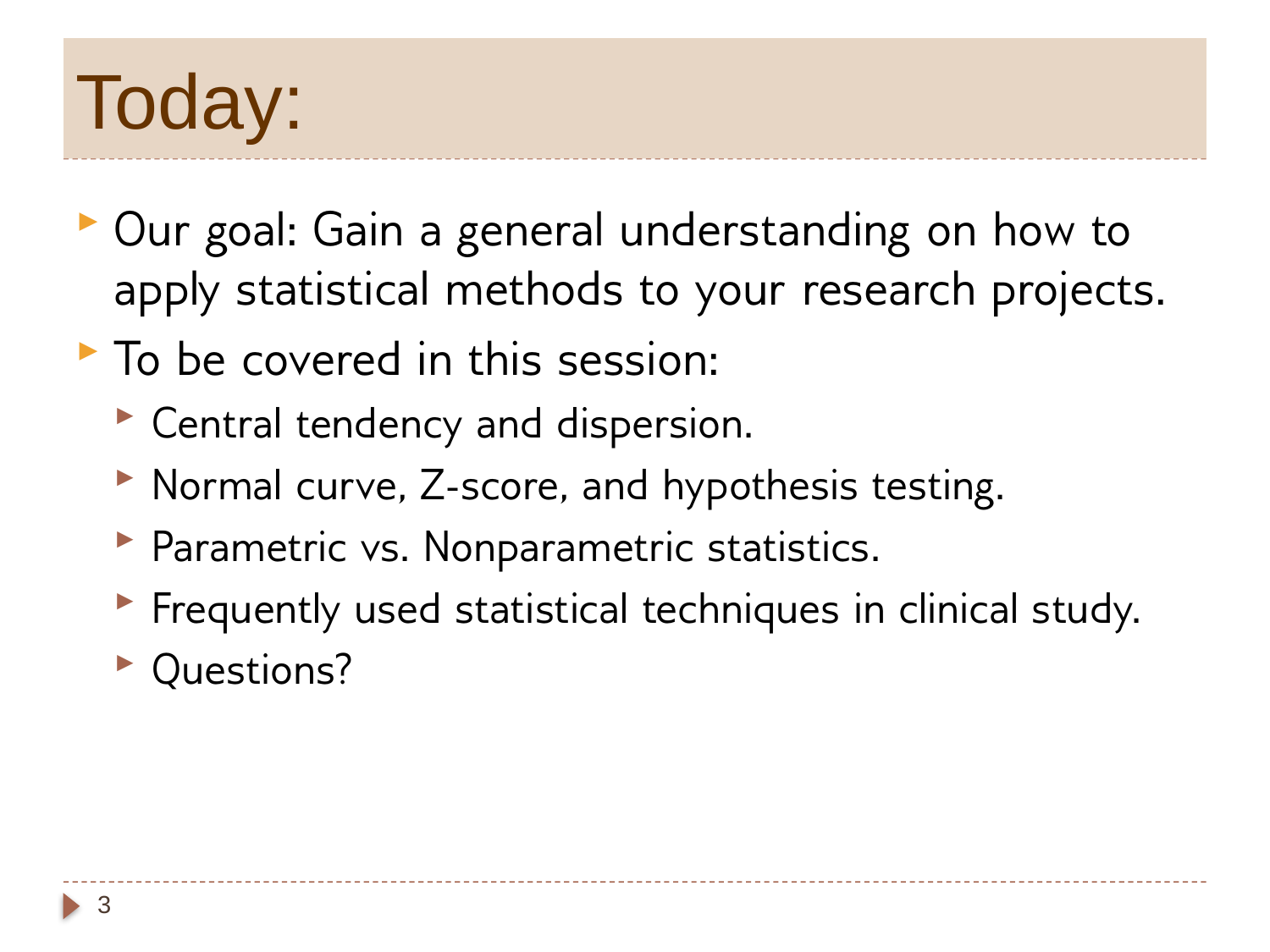

# Today:
Our goal: Gain a general understanding on how to apply statistical methods to your research projects.
To be covered in this session:
Central tendency and dispersion.
Normal curve, Z-score, and hypothesis testing.
Parametric vs. Nonparametric statistics.
Frequently used statistical techniques in clinical study.
Questions?

3